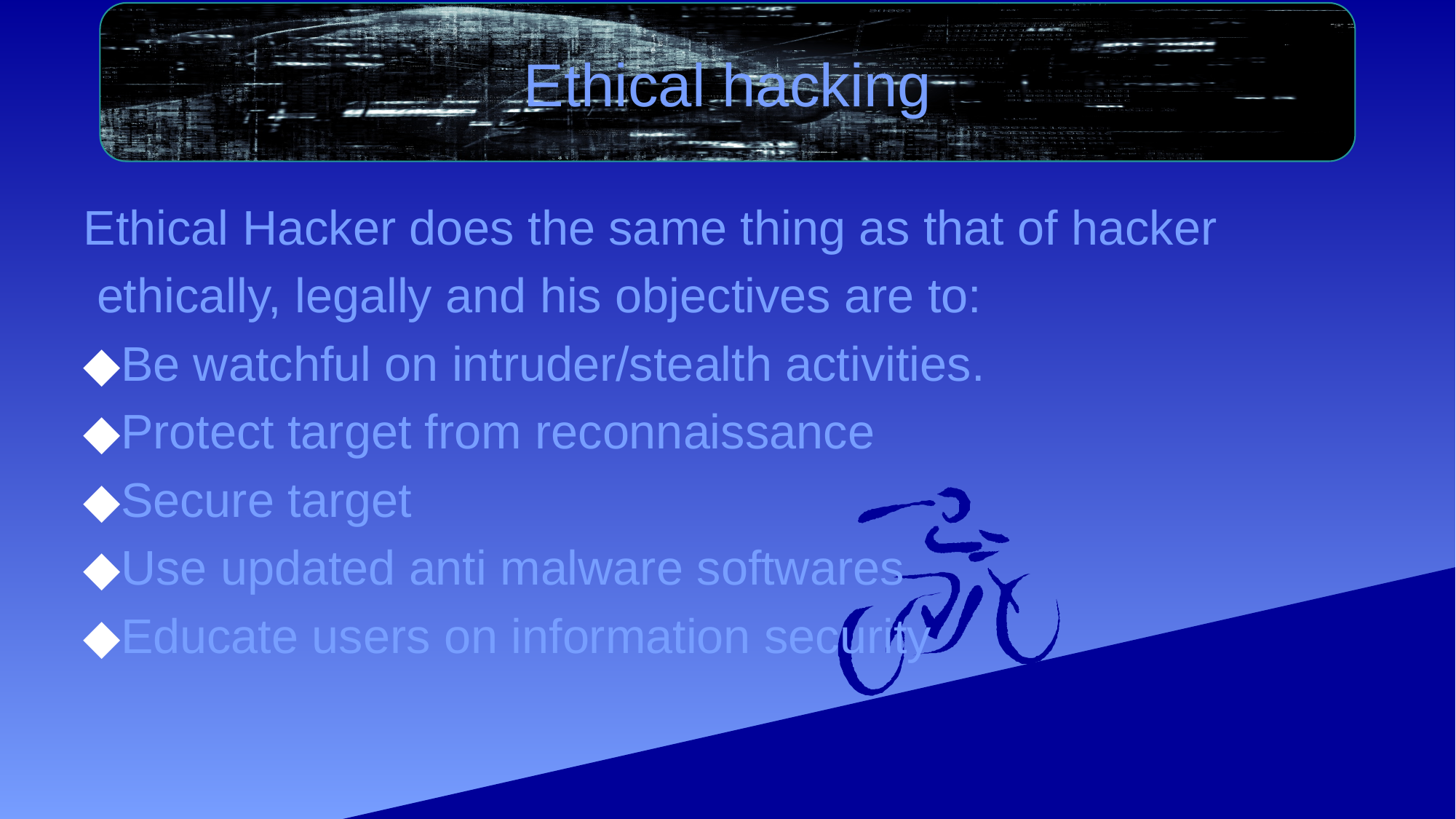

Ethical hacking
#
Ethical Hacker does the same thing as that of hacker
 ethically, legally and his objectives are to:
◆Be watchful on intruder/stealth activities.
◆Protect target from reconnaissance
◆Secure target
◆Use updated anti malware softwares
◆Educate users on information security